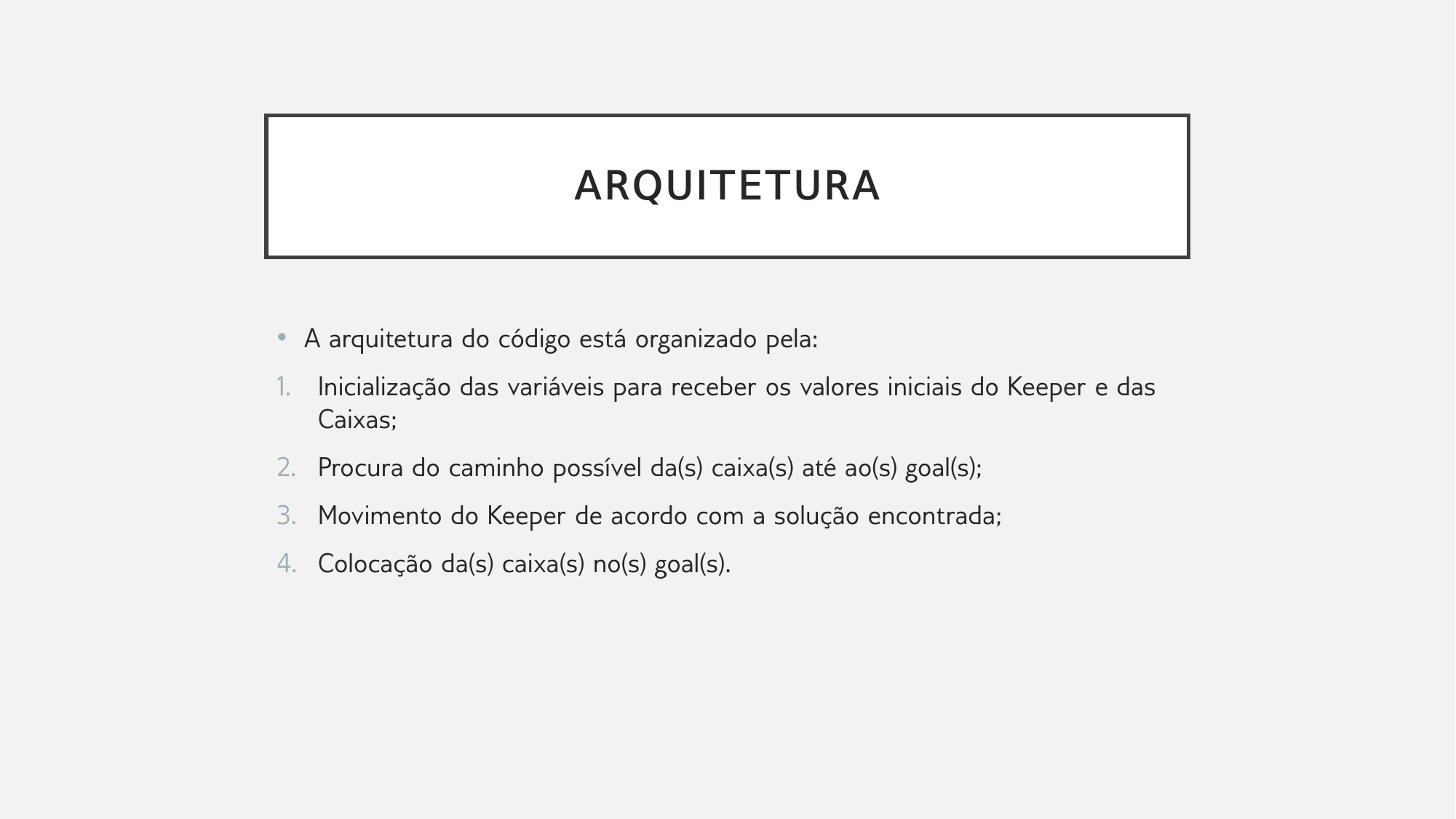

ARQUITETURA
A arquitetura do código está organizado pela:
Inicialização das variáveis para receber os valores iniciais do Keeper e das Caixas;
Procura do caminho possível da(s) caixa(s) até ao(s) goal(s);
Movimento do Keeper de acordo com a solução encontrada;
Colocação da(s) caixa(s) no(s) goal(s).